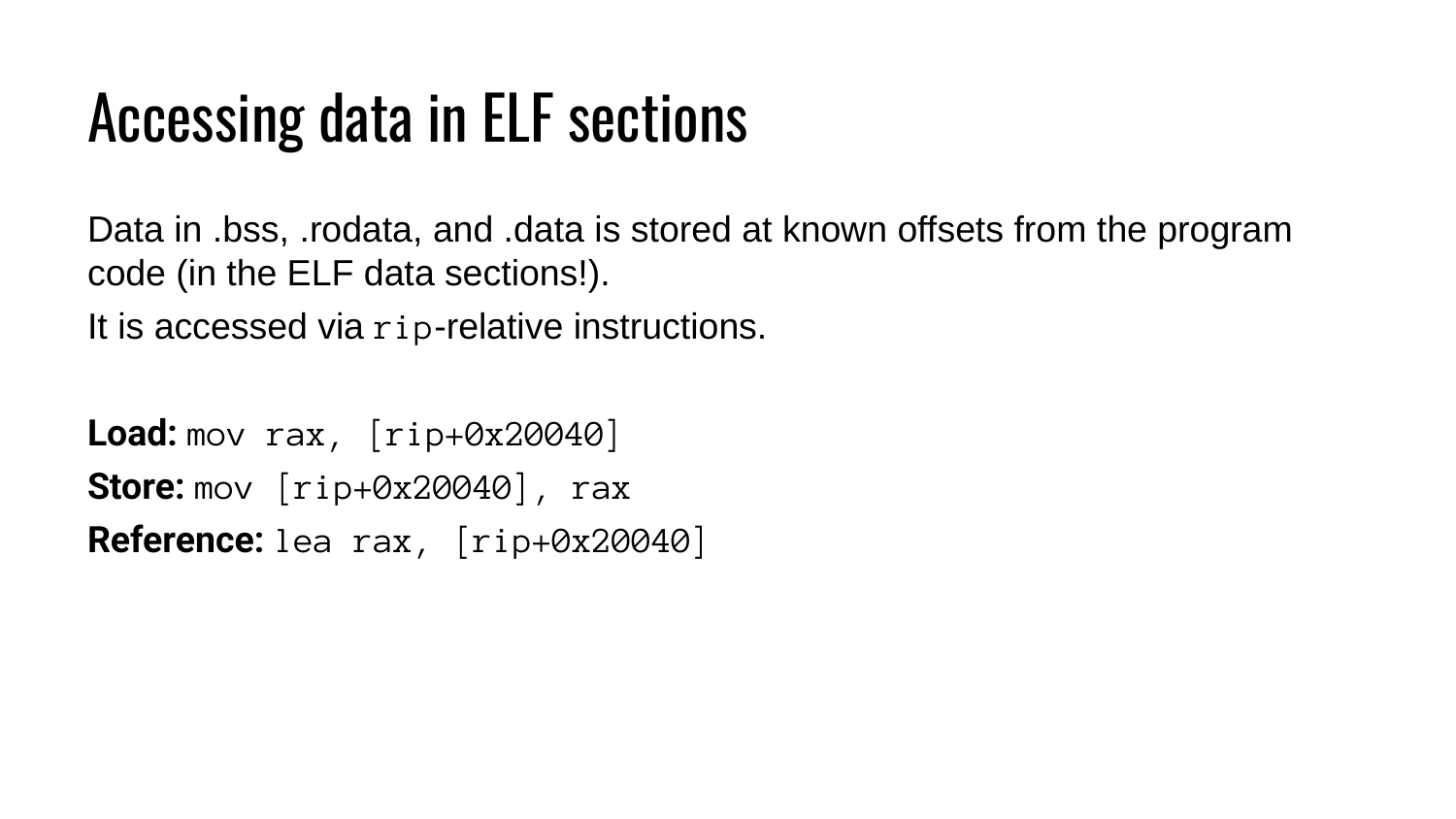

# Accessing data in ELF sections
Data in .bss, .rodata, and .data is stored at known offsets from the program code (in the ELF data sections!).
It is accessed via rip-relative instructions.

Load: mov rax, [rip+0x20040]
Store: mov [rip+0x20040], rax
Reference: lea rax, [rip+0x20040]